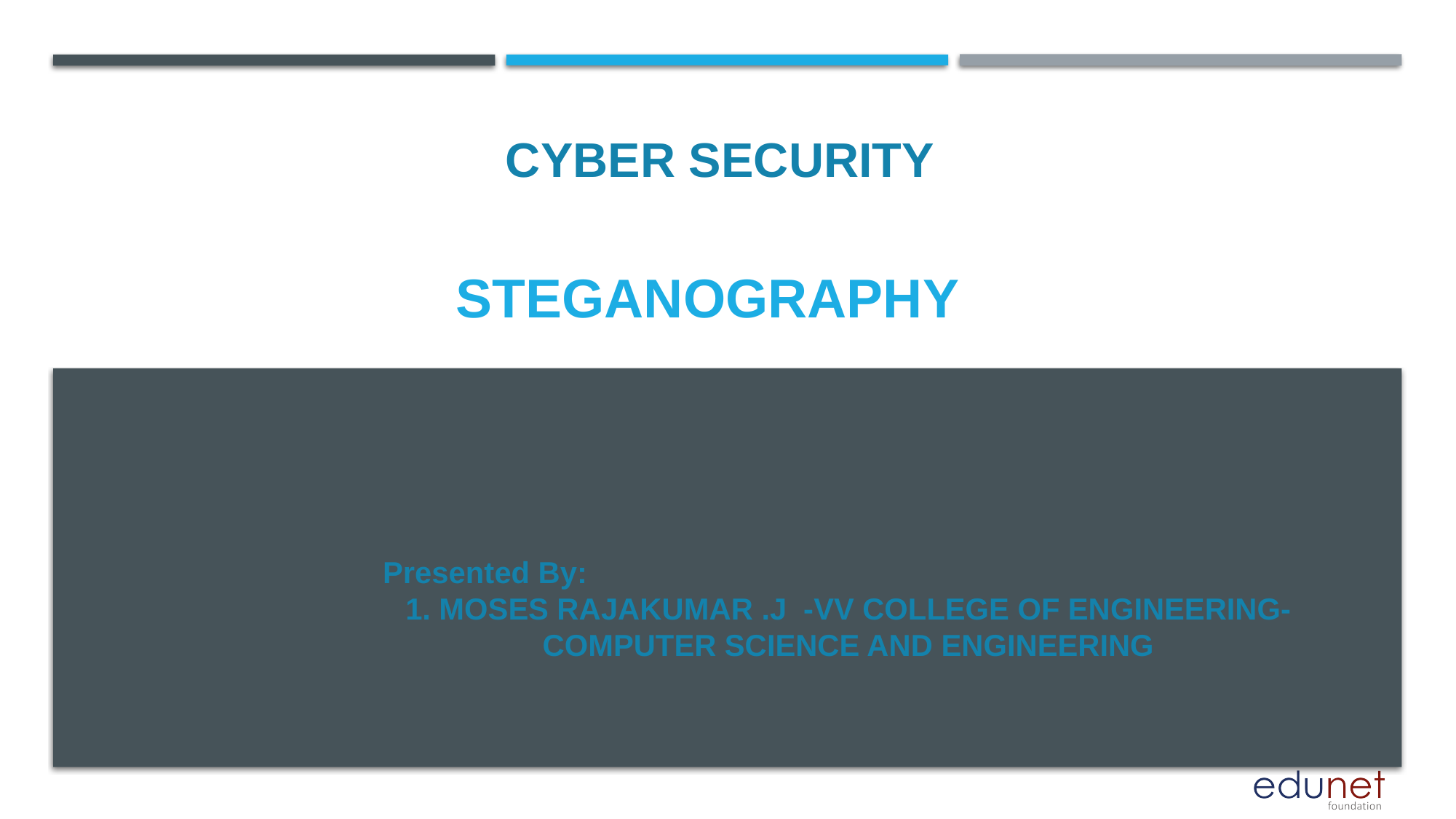

CYBER SECURITY
Steganography
Presented By:
1. MOSES RAJAKUMAR .J  -VV COLLEGE OF ENGINEERING-COMPUTER SCIENCE AND ENGINEERING